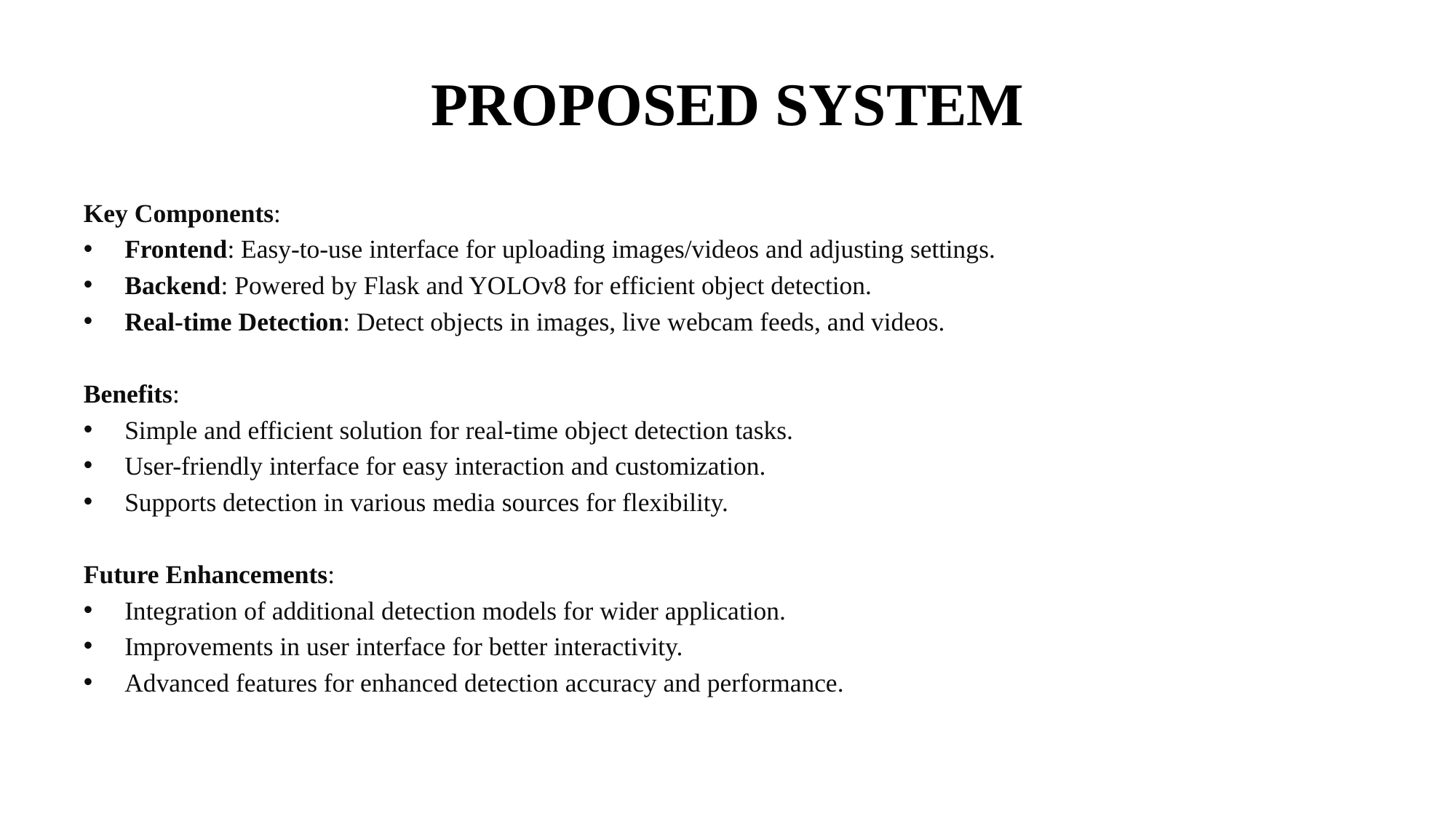

# PROPOSED SYSTEM
Key Components:
Frontend: Easy-to-use interface for uploading images/videos and adjusting settings.
Backend: Powered by Flask and YOLOv8 for efficient object detection.
Real-time Detection: Detect objects in images, live webcam feeds, and videos.

Benefits:
Simple and efficient solution for real-time object detection tasks.
User-friendly interface for easy interaction and customization.
Supports detection in various media sources for flexibility.

Future Enhancements:
Integration of additional detection models for wider application.
Improvements in user interface for better interactivity.
Advanced features for enhanced detection accuracy and performance.